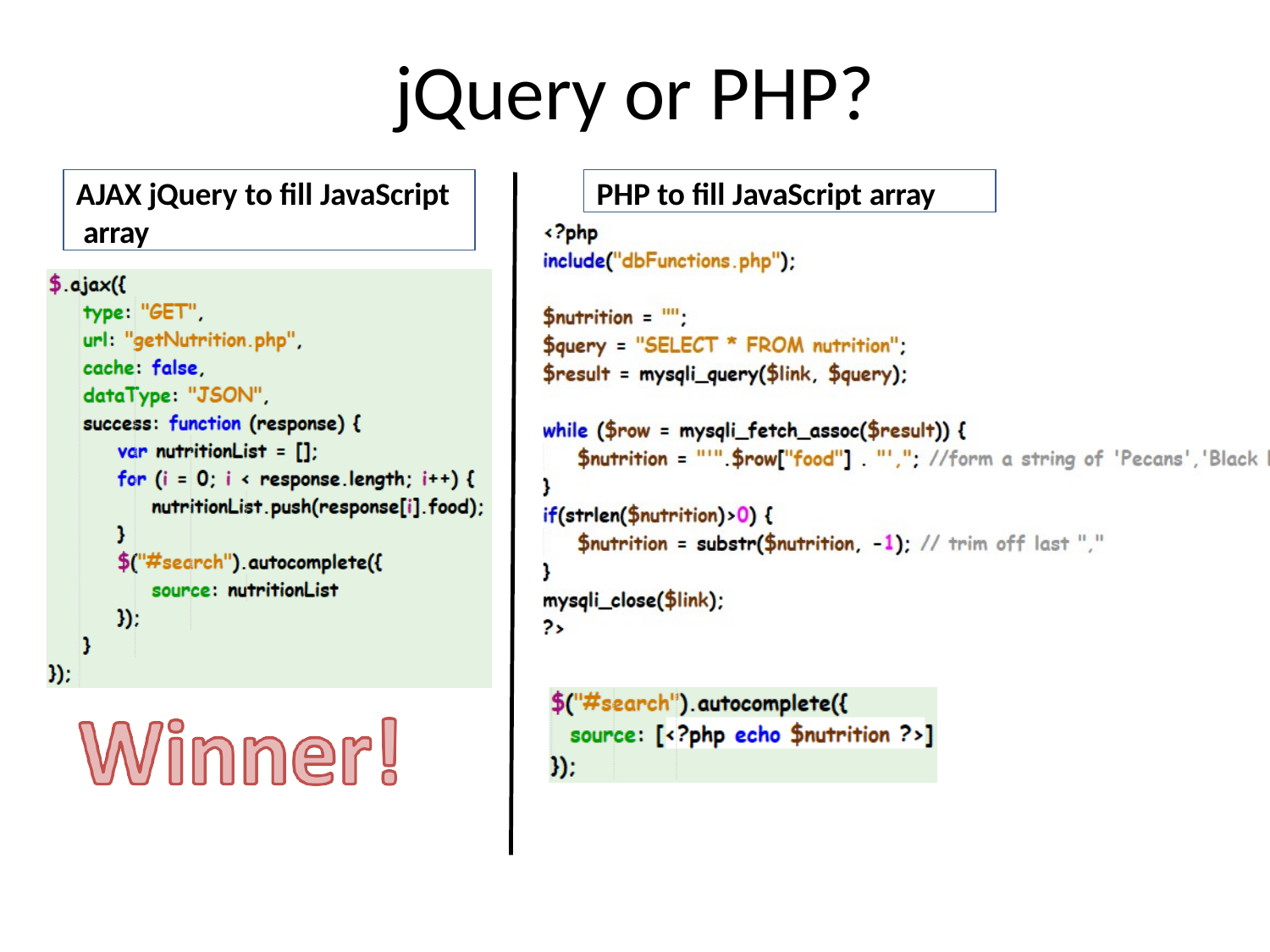

# jQuery or PHP?
AJAX jQuery to fill JavaScript  array
PHP to fill JavaScript array